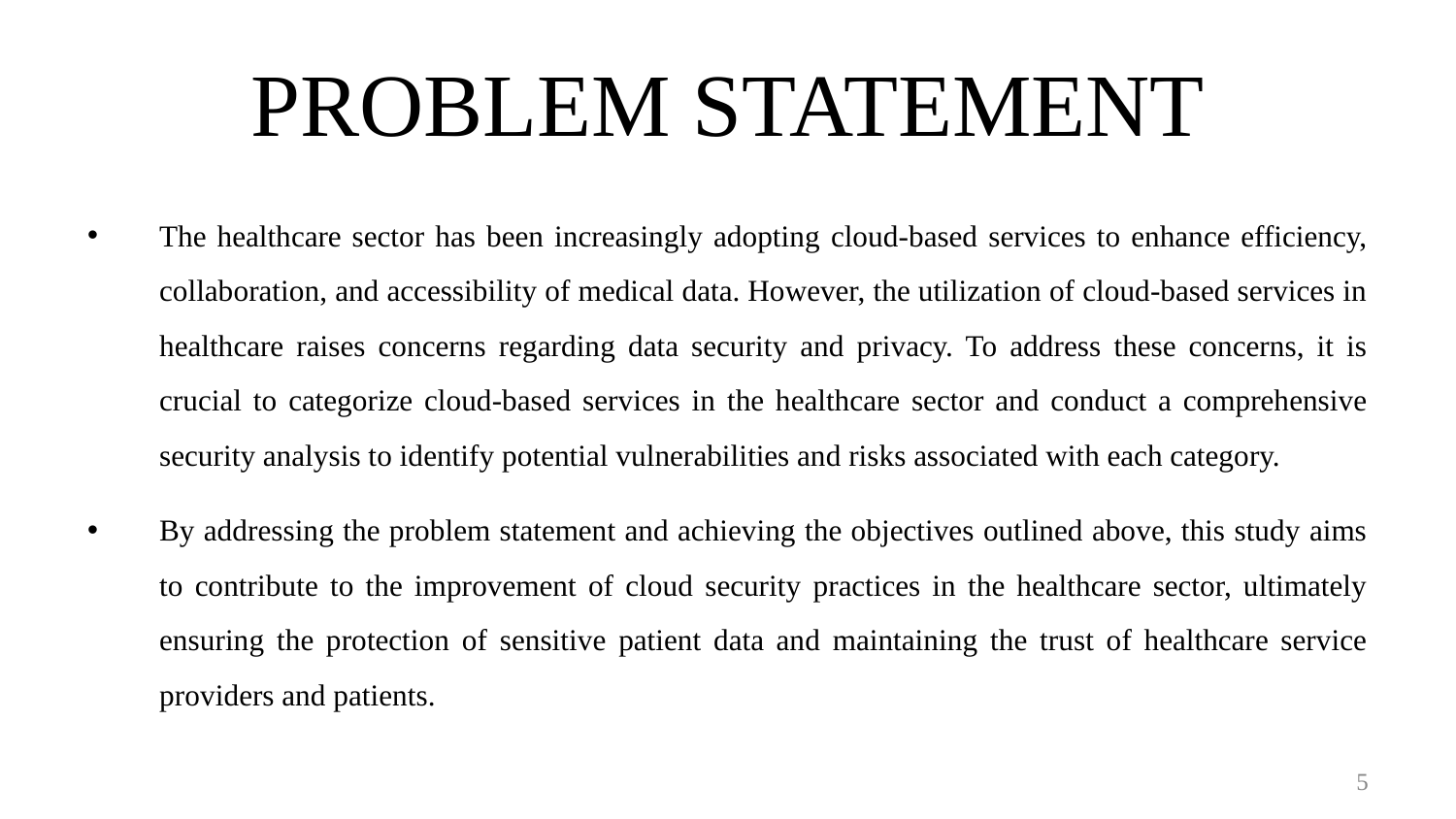

# PROBLEM STATEMENT
The healthcare sector has been increasingly adopting cloud-based services to enhance efficiency, collaboration, and accessibility of medical data. However, the utilization of cloud-based services in healthcare raises concerns regarding data security and privacy. To address these concerns, it is crucial to categorize cloud-based services in the healthcare sector and conduct a comprehensive security analysis to identify potential vulnerabilities and risks associated with each category.
By addressing the problem statement and achieving the objectives outlined above, this study aims to contribute to the improvement of cloud security practices in the healthcare sector, ultimately ensuring the protection of sensitive patient data and maintaining the trust of healthcare service providers and patients.

5